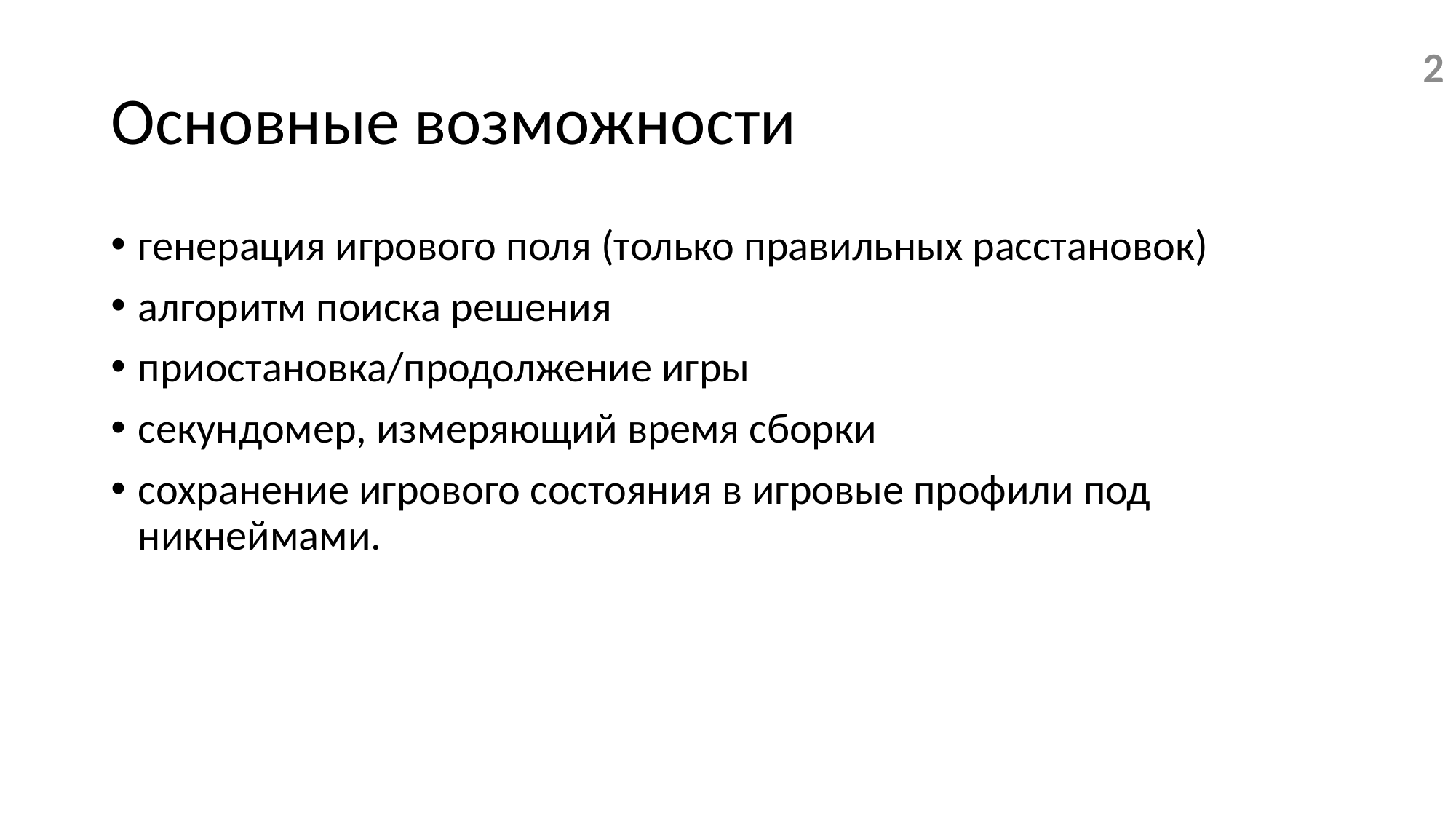

# Основные возможности
2
генерация игрового поля (только правильных расстановок)
алгоритм поиска решения
приостановка/продолжение игры
секундомер, измеряющий время сборки
сохранение игрового состояния в игровые профили под никнеймами.